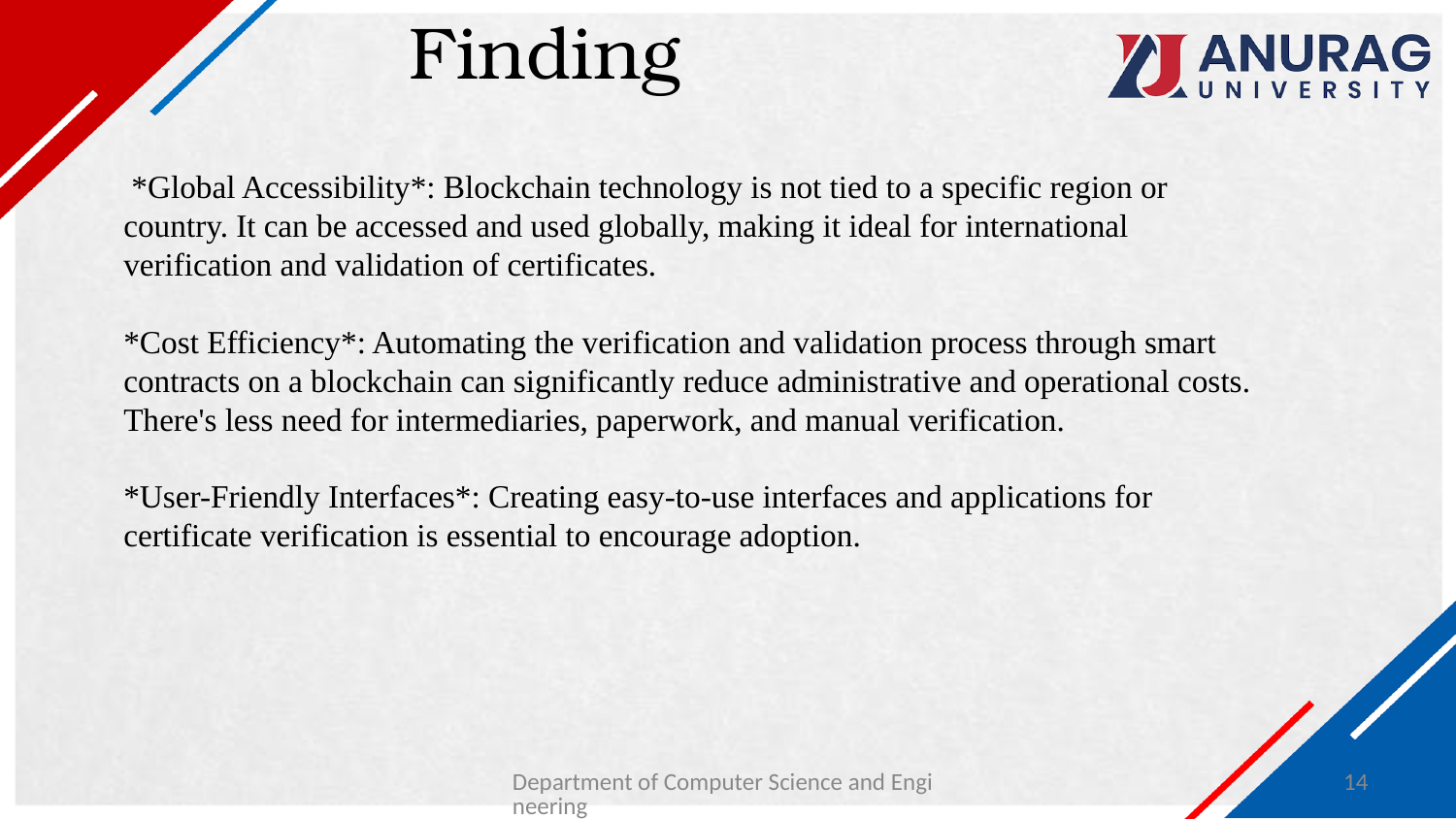

# Finding
 *Global Accessibility*: Blockchain technology is not tied to a specific region or country. It can be accessed and used globally, making it ideal for international verification and validation of certificates.

*Cost Efficiency*: Automating the verification and validation process through smart contracts on a blockchain can significantly reduce administrative and operational costs. There's less need for intermediaries, paperwork, and manual verification.

*User-Friendly Interfaces*: Creating easy-to-use interfaces and applications for certificate verification is essential to encourage adoption.

Department of Computer Science and Engineering
14